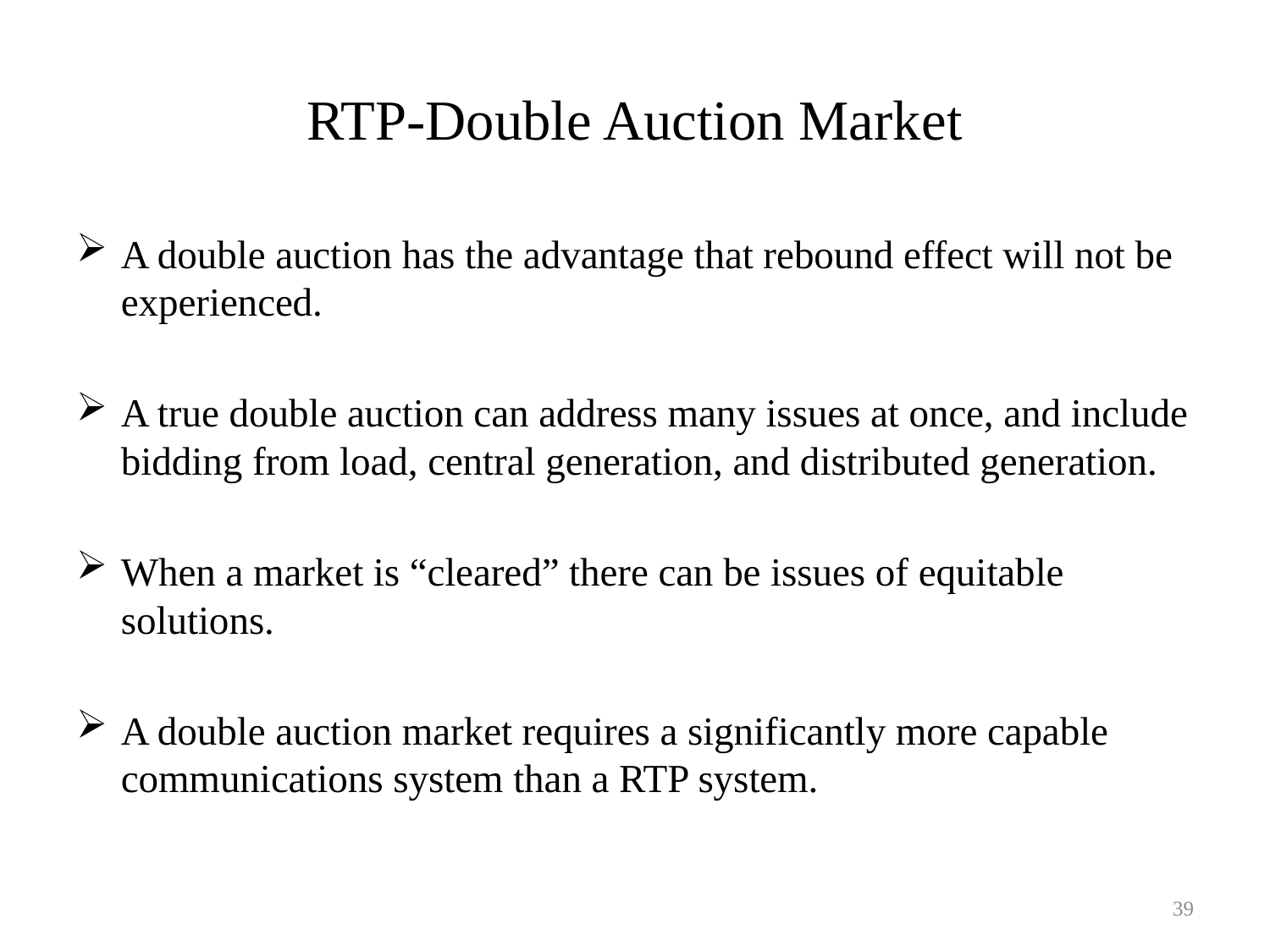

# RTP-Double Auction Market
A double auction has the advantage that rebound effect will not be experienced.

A true double auction can address many issues at once, and include bidding from load, central generation, and distributed generation.

When a market is “cleared” there can be issues of equitable solutions.

A double auction market requires a significantly more capable communications system than a RTP system.
39